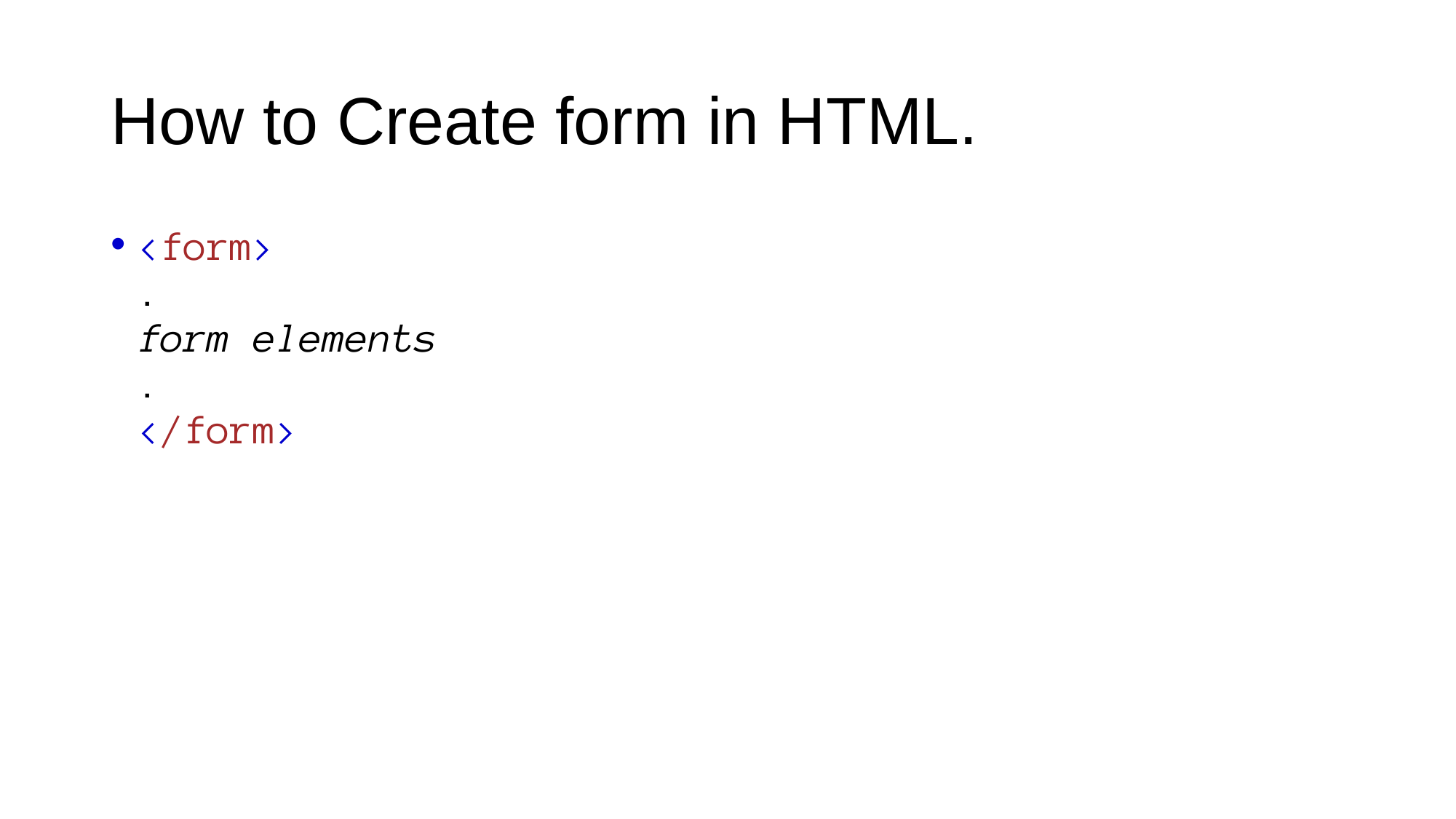

# How to Create form in HTML.
<form>
.
form elements
.
</form>